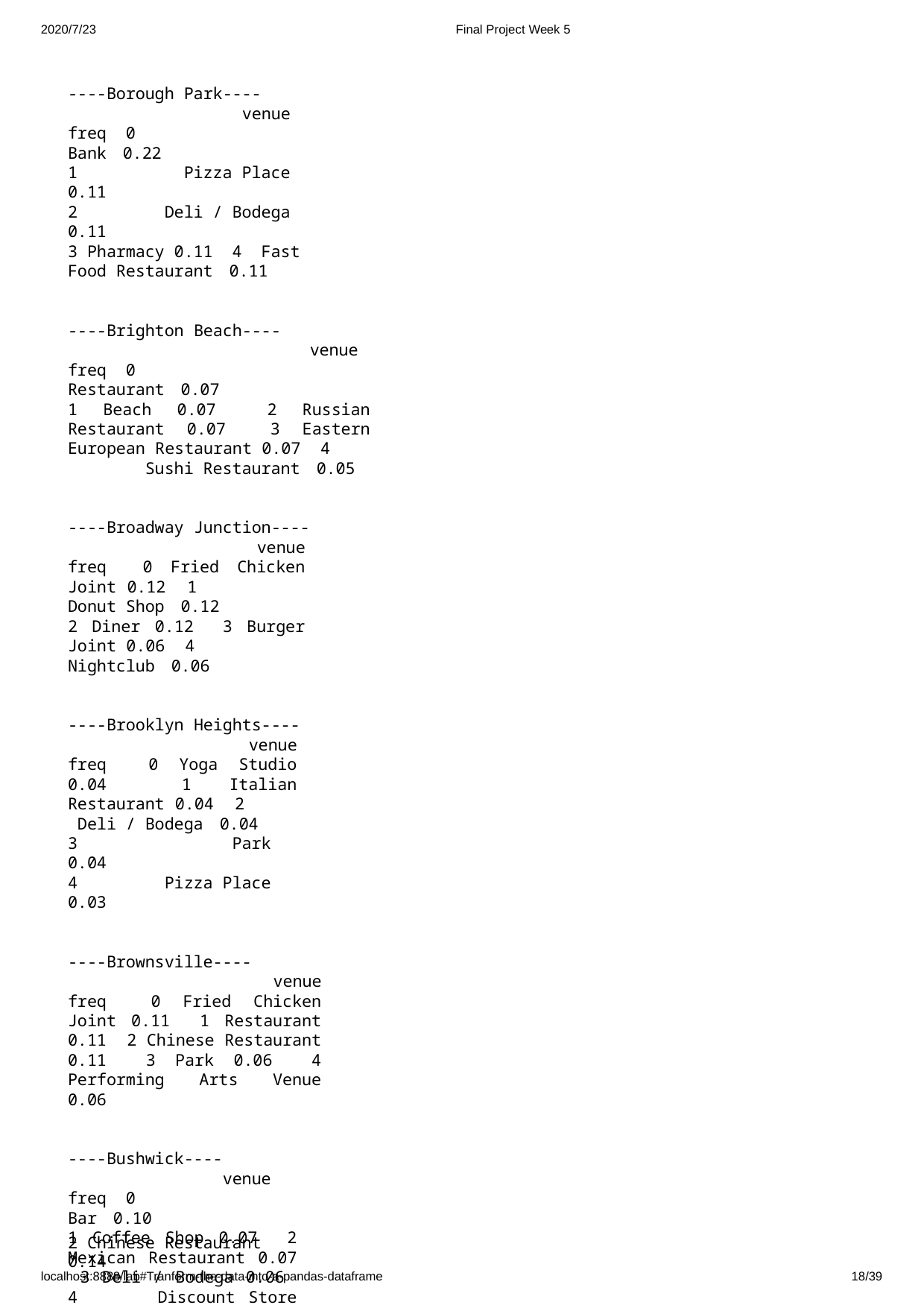

2020/7/23

----Borough Park----
                  venue freq  0                  Bank 0.22
1           Pizza Place 0.11
2         Deli / Bodega 0.11
3 Pharmacy 0.11  4  Fast Food Restaurant 0.11

----Brighton Beach----
                         venue freq  0                   Restaurant 0.07
1 Beach 0.07  2 Russian Restaurant 0.07  3 Eastern European Restaurant 0.07  4             Sushi Restaurant 0.05

----Broadway Junction----
                 venue freq  0 Fried Chicken Joint 0.12  1           Donut Shop 0.12
2 Diner 0.12  3 Burger Joint 0.06  4            Nightclub 0.06

----Brooklyn Heights----
                venue freq  0 Yoga Studio 0.04  1 Italian Restaurant 0.04  2       Deli / Bodega 0.04
3                Park 0.04
4         Pizza Place 0.03

----Brownsville----
                   venue freq  0 Fried Chicken Joint 0.11  1 Restaurant 0.11  2 Chinese Restaurant 0.11  3 Park 0.06  4 Performing Arts Venue 0.06

----Bushwick----
                venue freq  0                 Bar 0.10
1 Coffee Shop 0.07  2 Mexican Restaurant 0.07  3 Deli / Bodega 0.06  4      Discount Store 0.04

----Canarsie----
                venue freq  0 Deli / Bodega 0.14  1 Asian Restaurant 0.14
Final Project Week 5
2 Chinese Restaurant 0.14
localhost:8888/lab#Tranform-the-data-into-a-pandas-dataframe
18/39